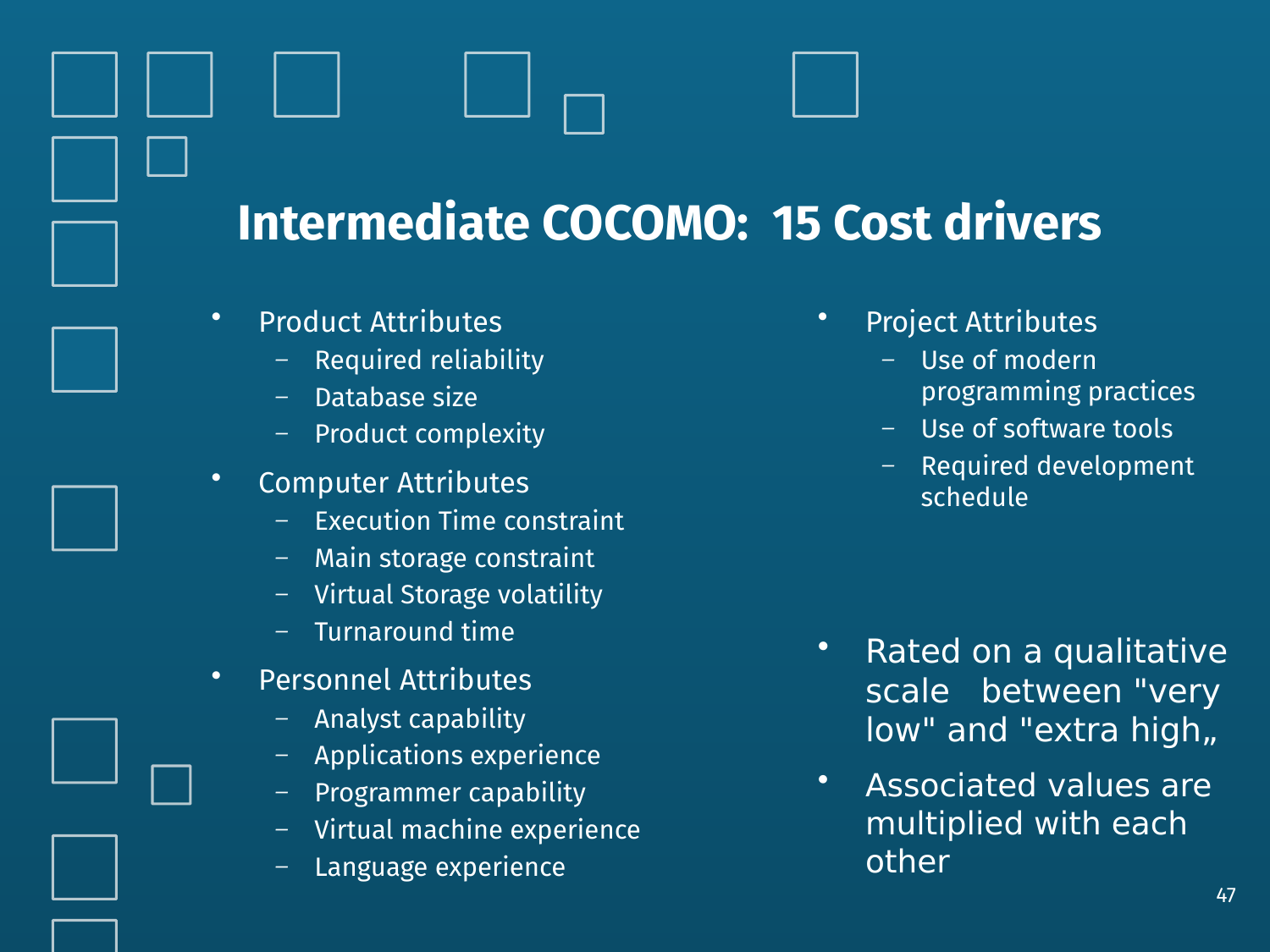

# Intermediate COCOMO:  15 Cost drivers
Product Attributes
Required reliability
Database size
Product complexity
Computer Attributes
Execution Time constraint
Main storage constraint
Virtual Storage volatility
Turnaround time
Personnel Attributes
Analyst capability
Applications experience
Programmer capability
Virtual machine experience
Language experience
Project Attributes
Use of modern programming practices
Use of software tools
Required development schedule

Rated on a qualitative scale   between "very low" and "extra high„
Associated values are multiplied with each other

47